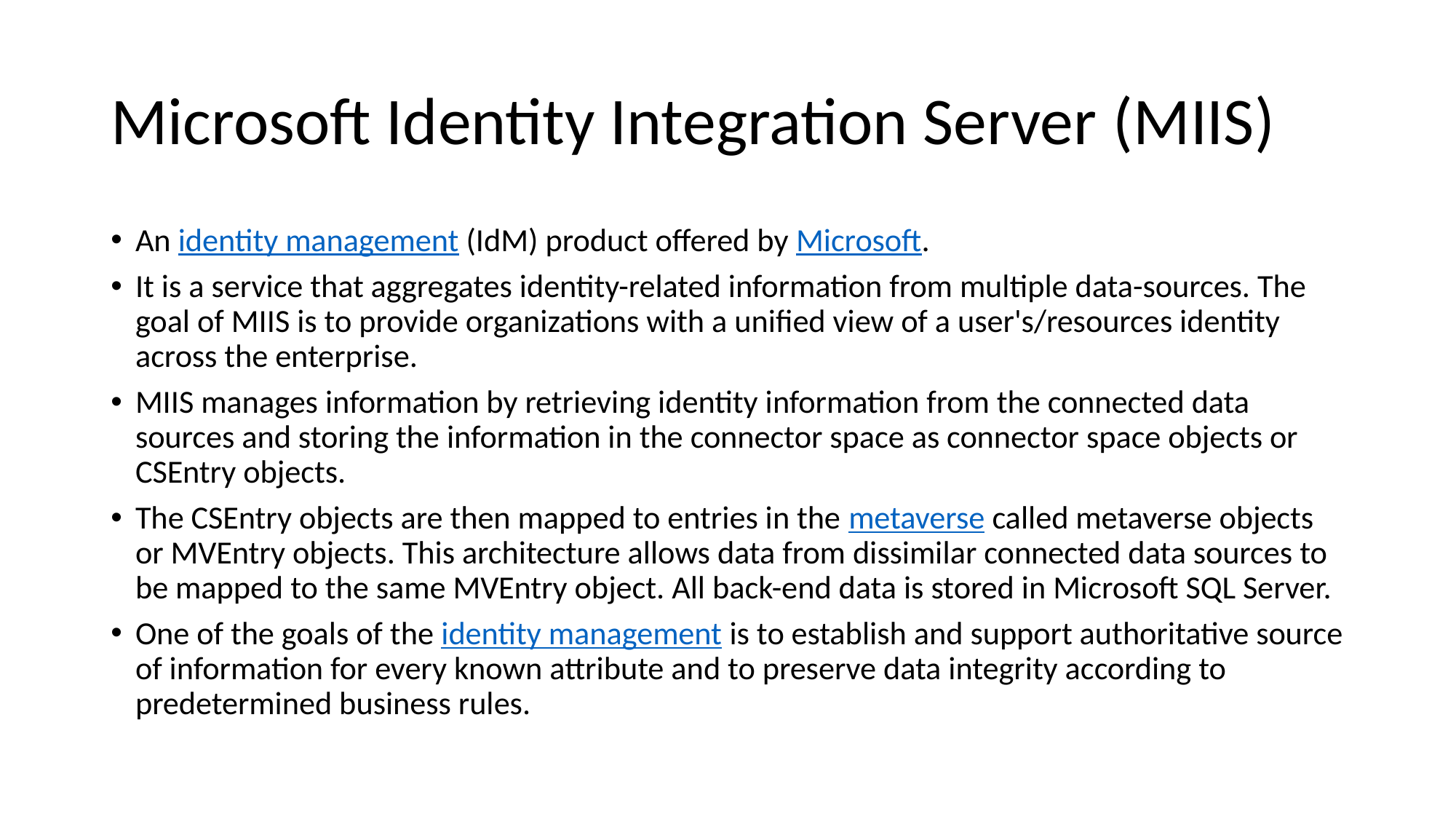

# Microsoft Identity Integration Server (MIIS)
An identity management (IdM) product offered by Microsoft.
It is a service that aggregates identity-related information from multiple data-sources. The goal of MIIS is to provide organizations with a unified view of a user's/resources identity across the enterprise.
MIIS manages information by retrieving identity information from the connected data sources and storing the information in the connector space as connector space objects or CSEntry objects.
The CSEntry objects are then mapped to entries in the metaverse called metaverse objects or MVEntry objects. This architecture allows data from dissimilar connected data sources to be mapped to the same MVEntry object. All back-end data is stored in Microsoft SQL Server.
One of the goals of the identity management is to establish and support authoritative source of information for every known attribute and to preserve data integrity according to predetermined business rules.